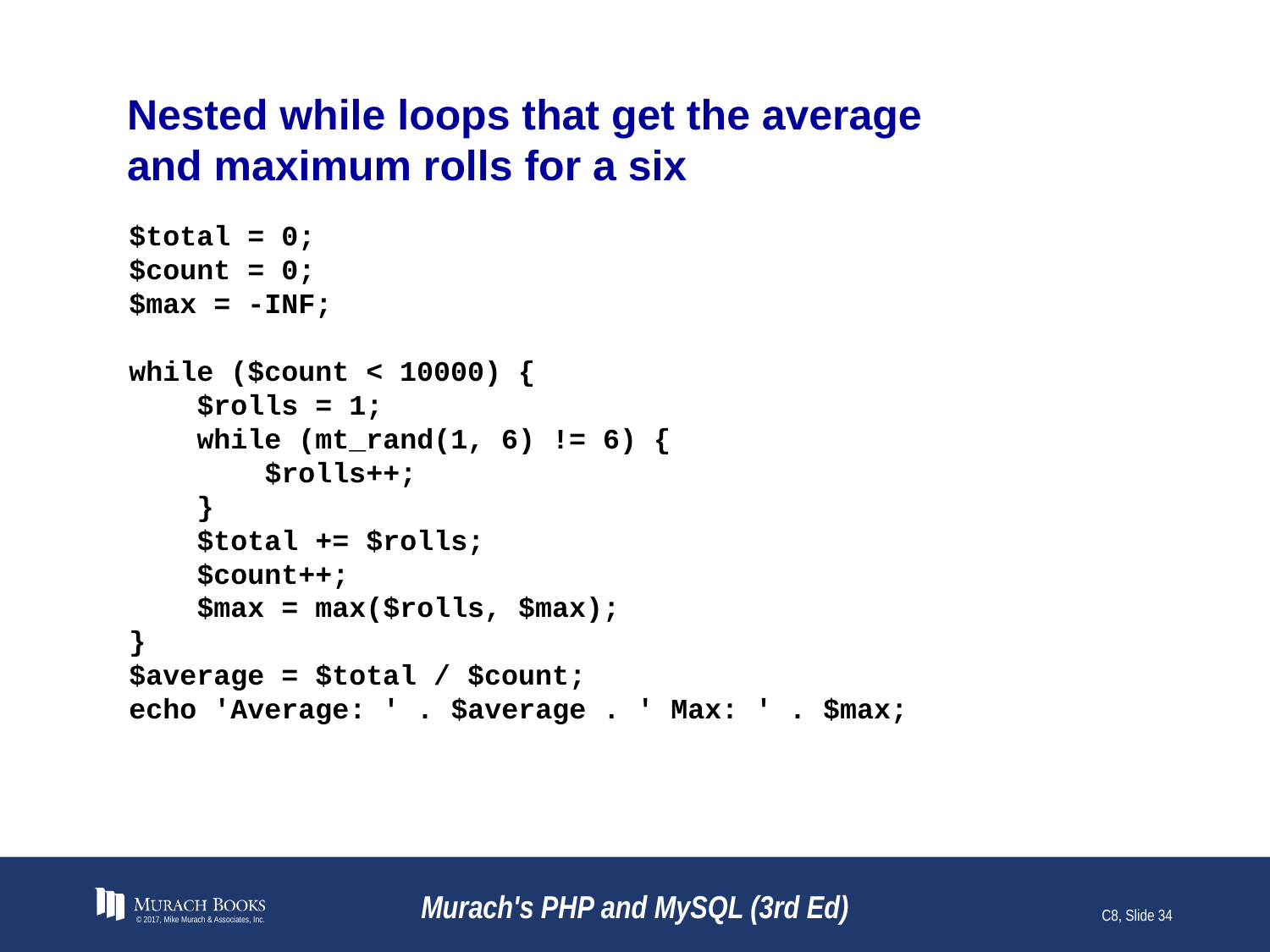

# Nested while loops that get the average and maximum rolls for a six
$total = 0;
$count = 0;
$max = -INF;

while ($count < 10000) {
    $rolls = 1;
    while (mt_rand(1, 6) != 6) {
        $rolls++;
    }
    $total += $rolls;
    $count++;
    $max = max($rolls, $max);
}
$average = $total / $count;
echo 'Average: ' . $average . ' Max: ' . $max;

© 2017, Mike Murach & Associates, Inc.
Murach's PHP and MySQL (3rd Ed)

C8, Slide 34